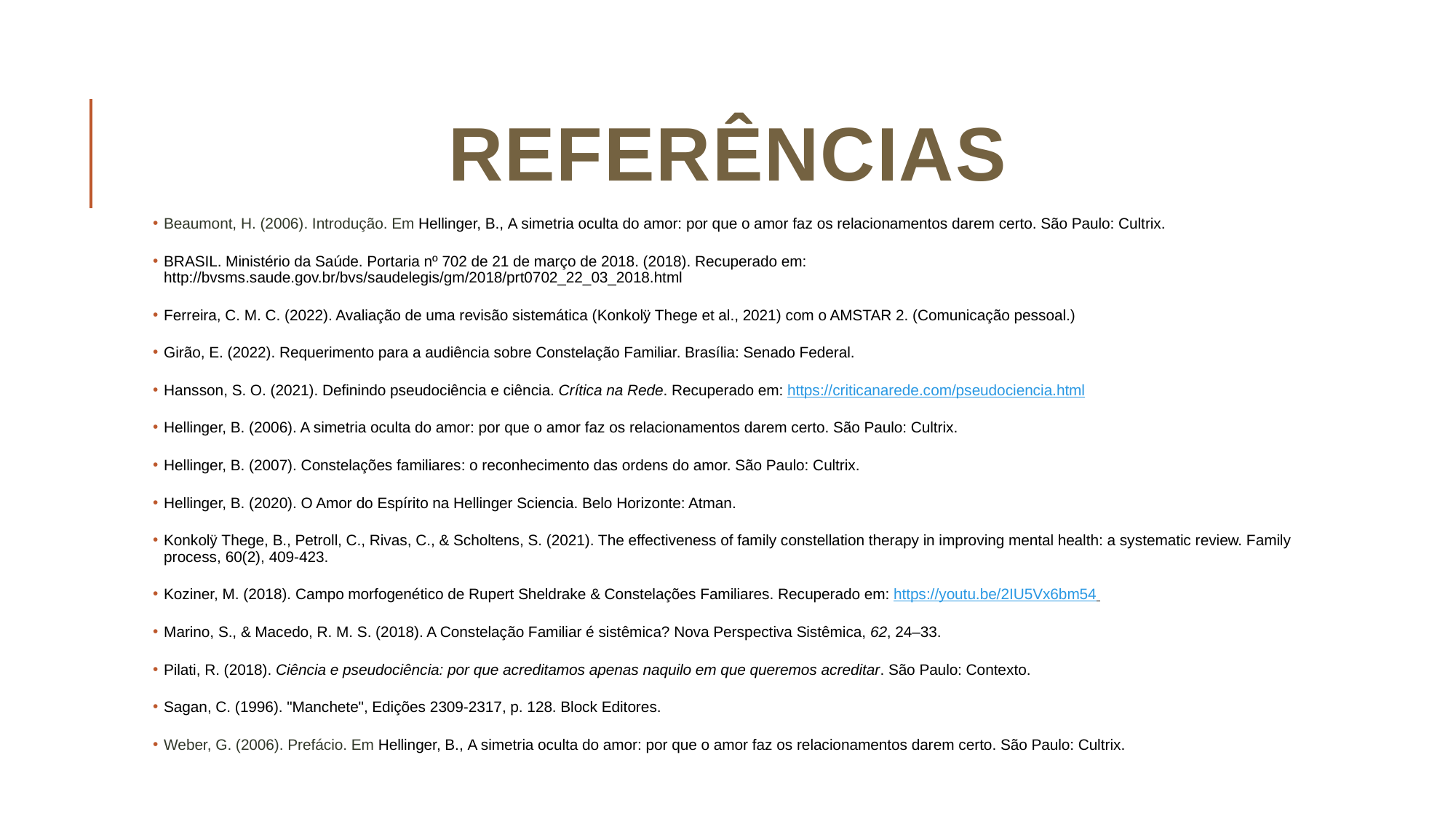

# REFERÊNCIAS
Beaumont, H. (2006). Introdução. Em Hellinger, B., A simetria oculta do amor: por que o amor faz os relacionamentos darem certo. São Paulo: Cultrix.
BRASIL. Ministério da Saúde. Portaria nº 702 de 21 de março de 2018. (2018). Recuperado em: http://bvsms.saude.gov.br/bvs/saudelegis/gm/2018/prt0702_22_03_2018.html
Ferreira, C. M. C. (2022). Avaliação de uma revisão sistemática (Konkolÿ Thege et al., 2021) com o AMSTAR 2. (Comunicação pessoal.)
Girão, E. (2022). Requerimento para a audiência sobre Constelação Familiar. Brasília: Senado Federal.
Hansson, S. O. (2021). Definindo pseudociência e ciência. Crítica na Rede. Recuperado em: https://criticanarede.com/pseudociencia.html
Hellinger, B. (2006). A simetria oculta do amor: por que o amor faz os relacionamentos darem certo. São Paulo: Cultrix.
Hellinger, B. (2007). Constelações familiares: o reconhecimento das ordens do amor. São Paulo: Cultrix.
Hellinger, B. (2020). O Amor do Espírito na Hellinger Sciencia. Belo Horizonte: Atman.
Konkolÿ Thege, B., Petroll, C., Rivas, C., & Scholtens, S. (2021). The effectiveness of family constellation therapy in improving mental health: a systematic review. Family process, 60(2), 409-423.
Koziner, M. (2018). Campo morfogenético de Rupert Sheldrake & Constelações Familiares. Recuperado em: https://youtu.be/2IU5Vx6bm54
Marino, S., & Macedo, R. M. S. (2018). A Constelação Familiar é sistêmica? Nova Perspectiva Sistêmica, 62, 24–33.
Pilati, R. (2018). Ciência e pseudociência: por que acreditamos apenas naquilo em que queremos acreditar. São Paulo: Contexto.
Sagan, C. (1996). "Manchete", Edições 2309-2317, p. 128. Block Editores.
Weber, G. (2006). Prefácio. Em Hellinger, B., A simetria oculta do amor: por que o amor faz os relacionamentos darem certo. São Paulo: Cultrix.